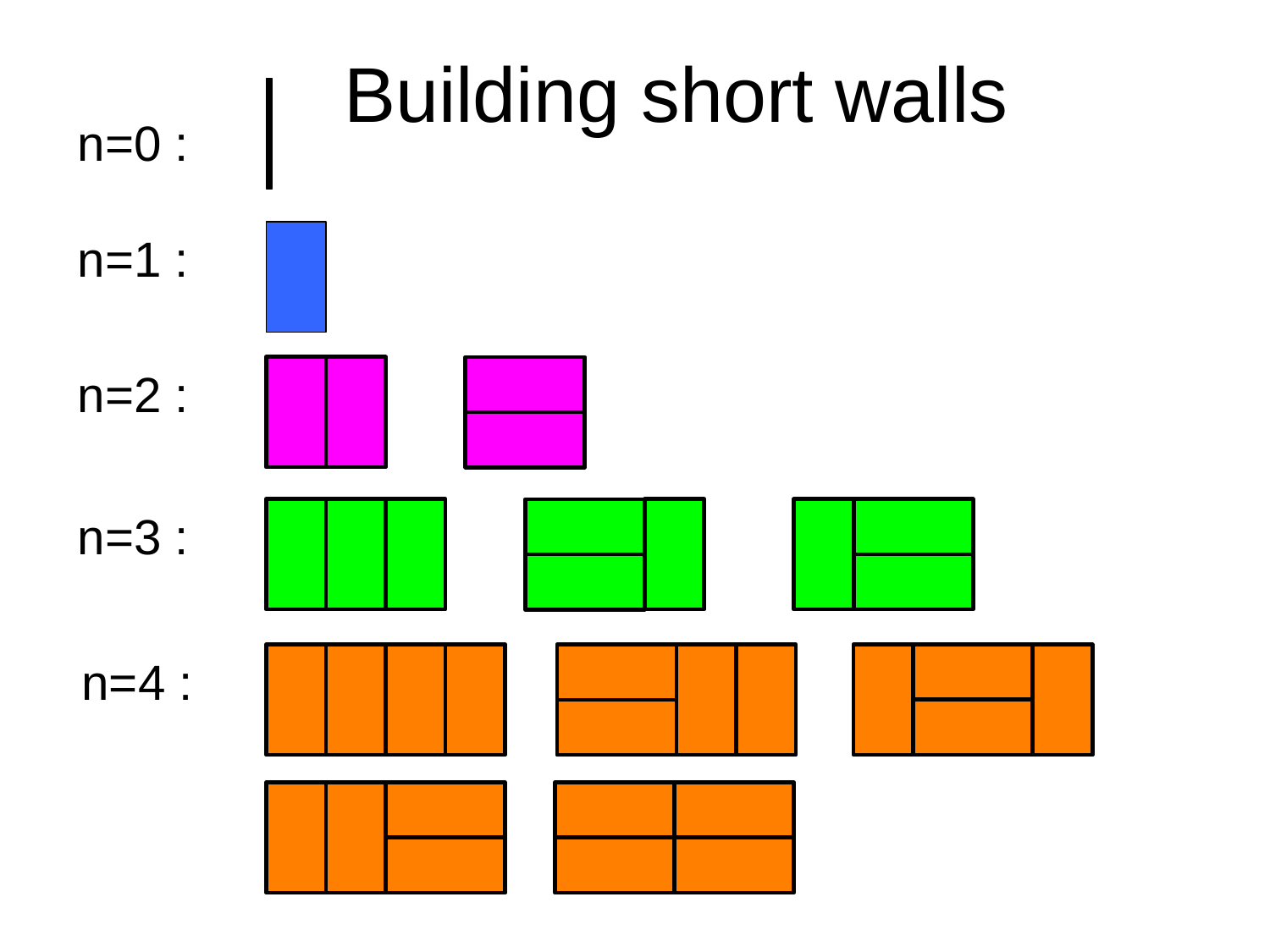

# Building short walls

n=0 :
n=1 :

n=2 :

n=3 :

n=4 :